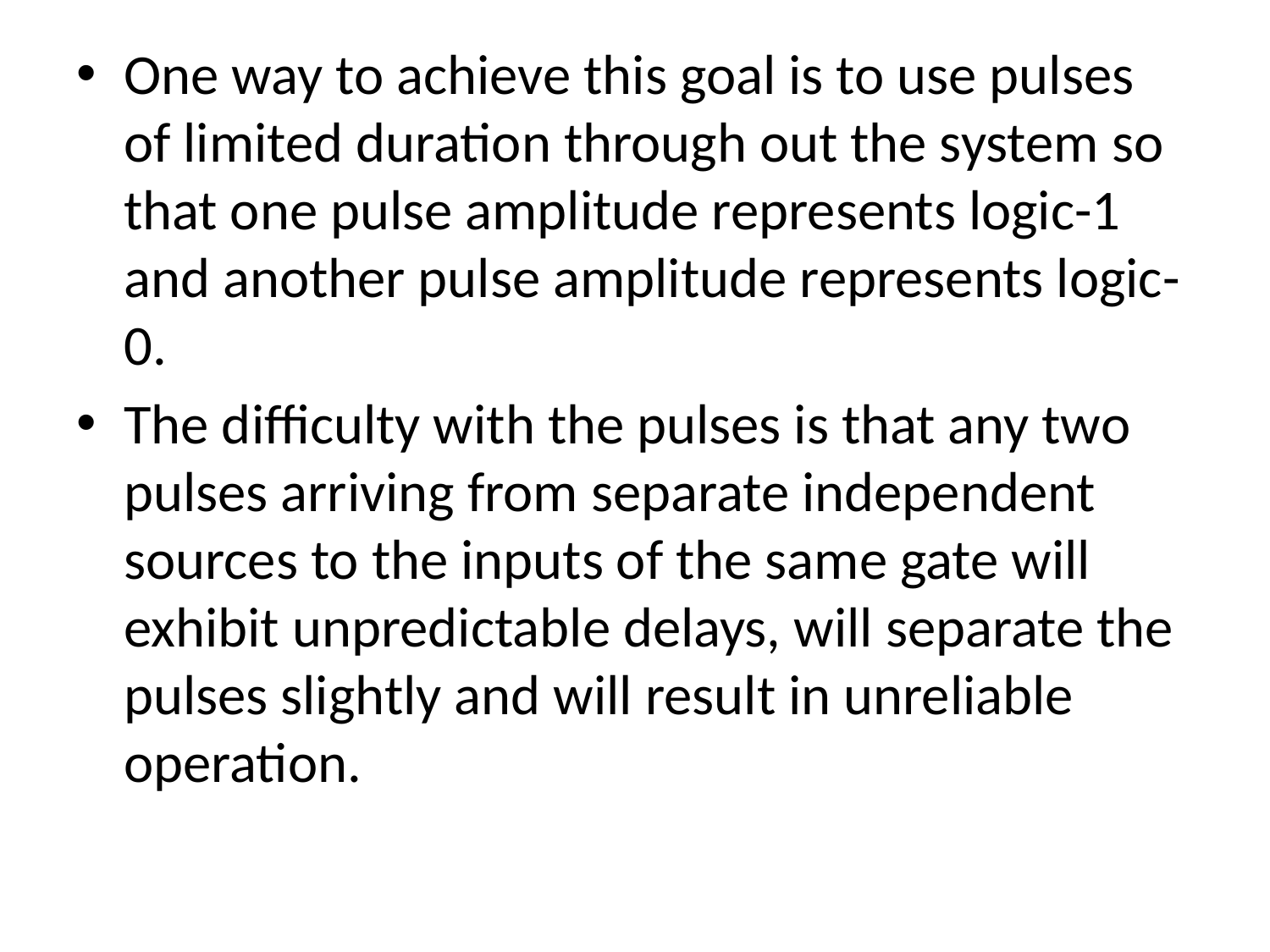

One way to achieve this goal is to use pulses of limited duration through out the system so that one pulse amplitude represents logic-1 and another pulse amplitude represents logic-0.
The difficulty with the pulses is that any two pulses arriving from separate independent sources to the inputs of the same gate will exhibit unpredictable delays, will separate the pulses slightly and will result in unreliable operation.